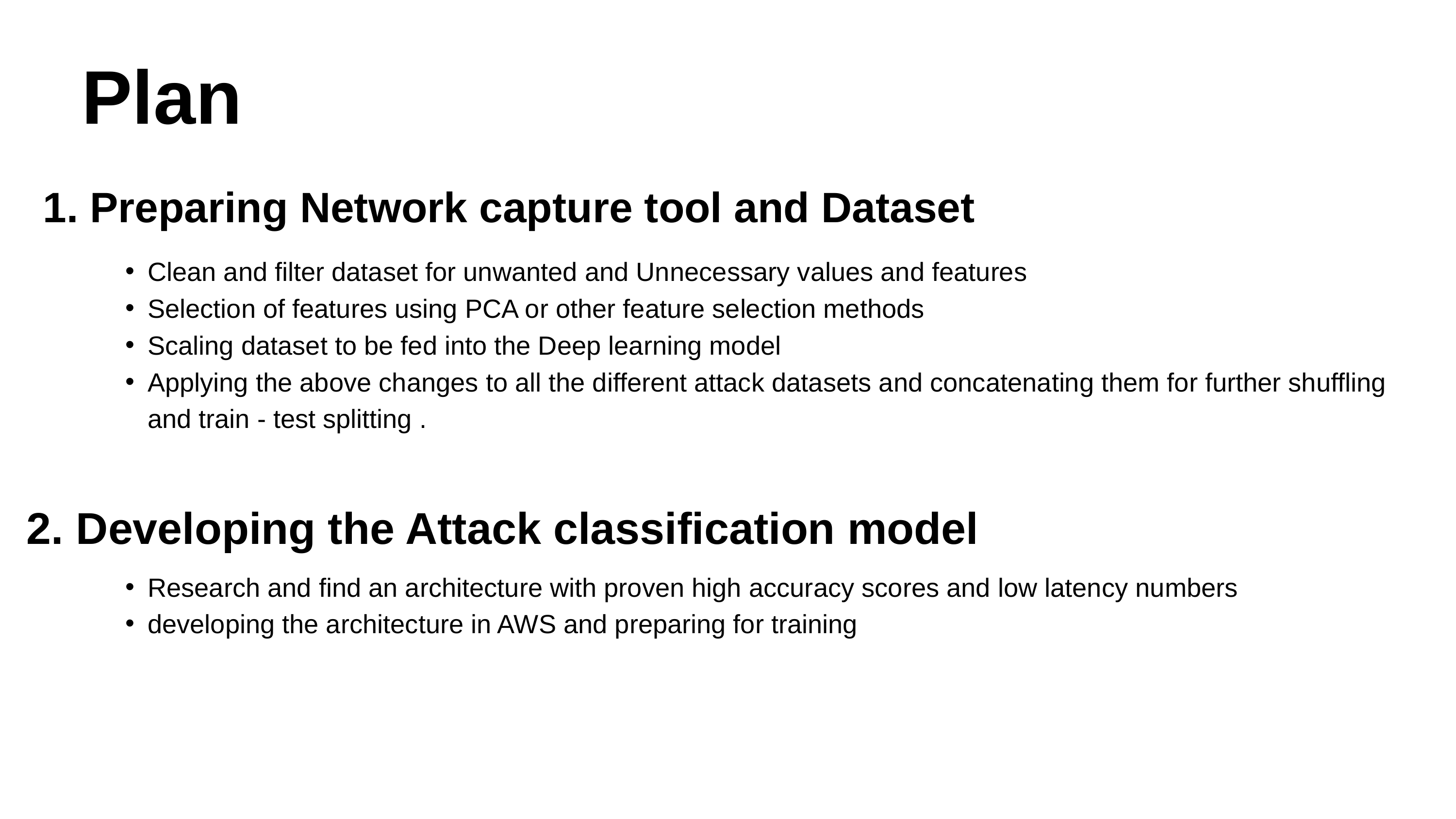

Plan
1. Preparing Network capture tool and Dataset
Clean and filter dataset for unwanted and Unnecessary values and features
Selection of features using PCA or other feature selection methods
Scaling dataset to be fed into the Deep learning model
Applying the above changes to all the different attack datasets and concatenating them for further shuffling and train - test splitting .

2. Developing the Attack classification model
Research and find an architecture with proven high accuracy scores and low latency numbers
developing the architecture in AWS and preparing for training